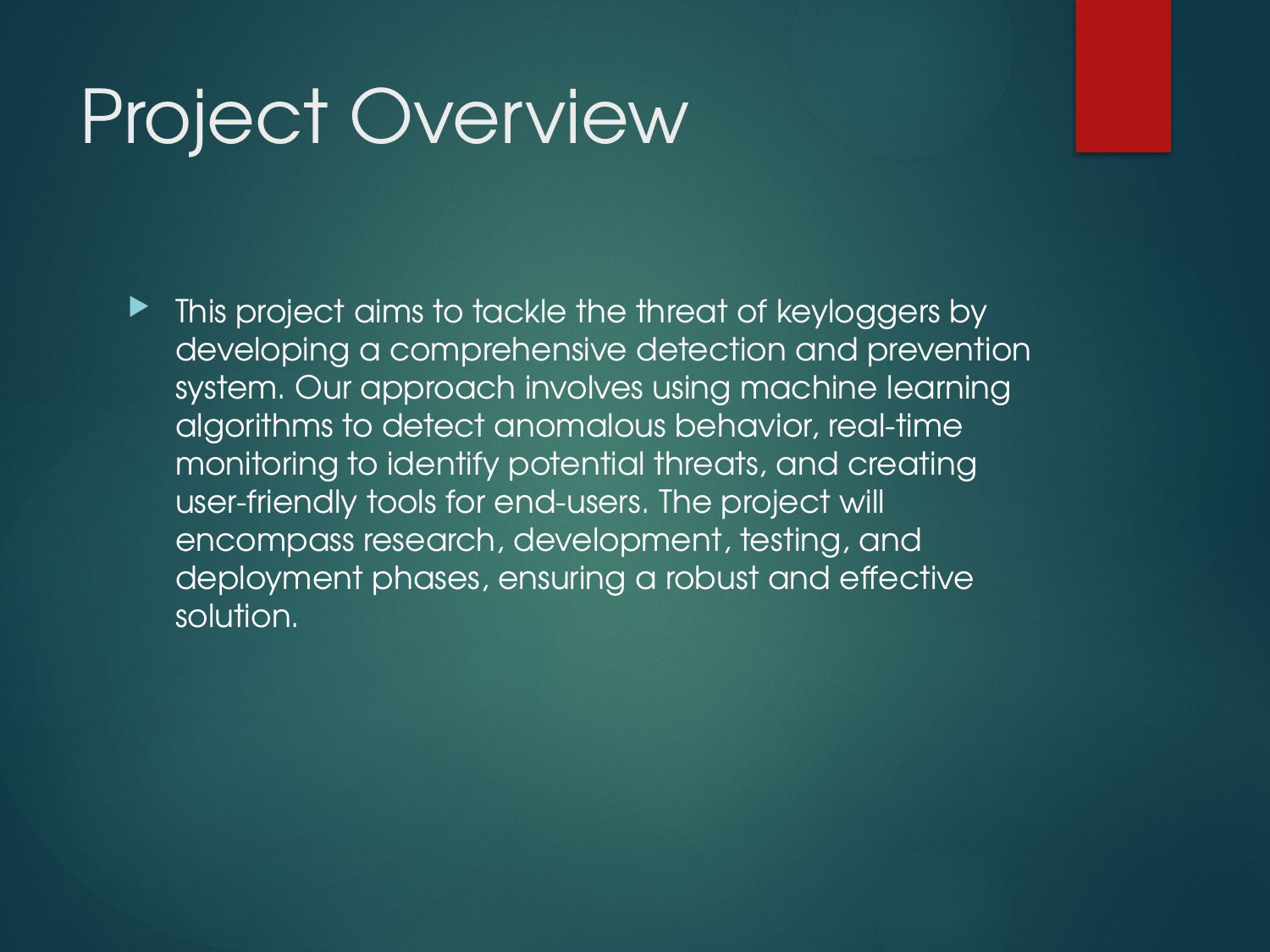

# Project Overview
This project aims to tackle the threat of keyloggers by developing a comprehensive detection and prevention system. Our approach involves using machine learning algorithms to detect anomalous behavior, real-time monitoring to identify potential threats, and creating user-friendly tools for end-users. The project will encompass research, development, testing, and deployment phases, ensuring a robust and effective solution.